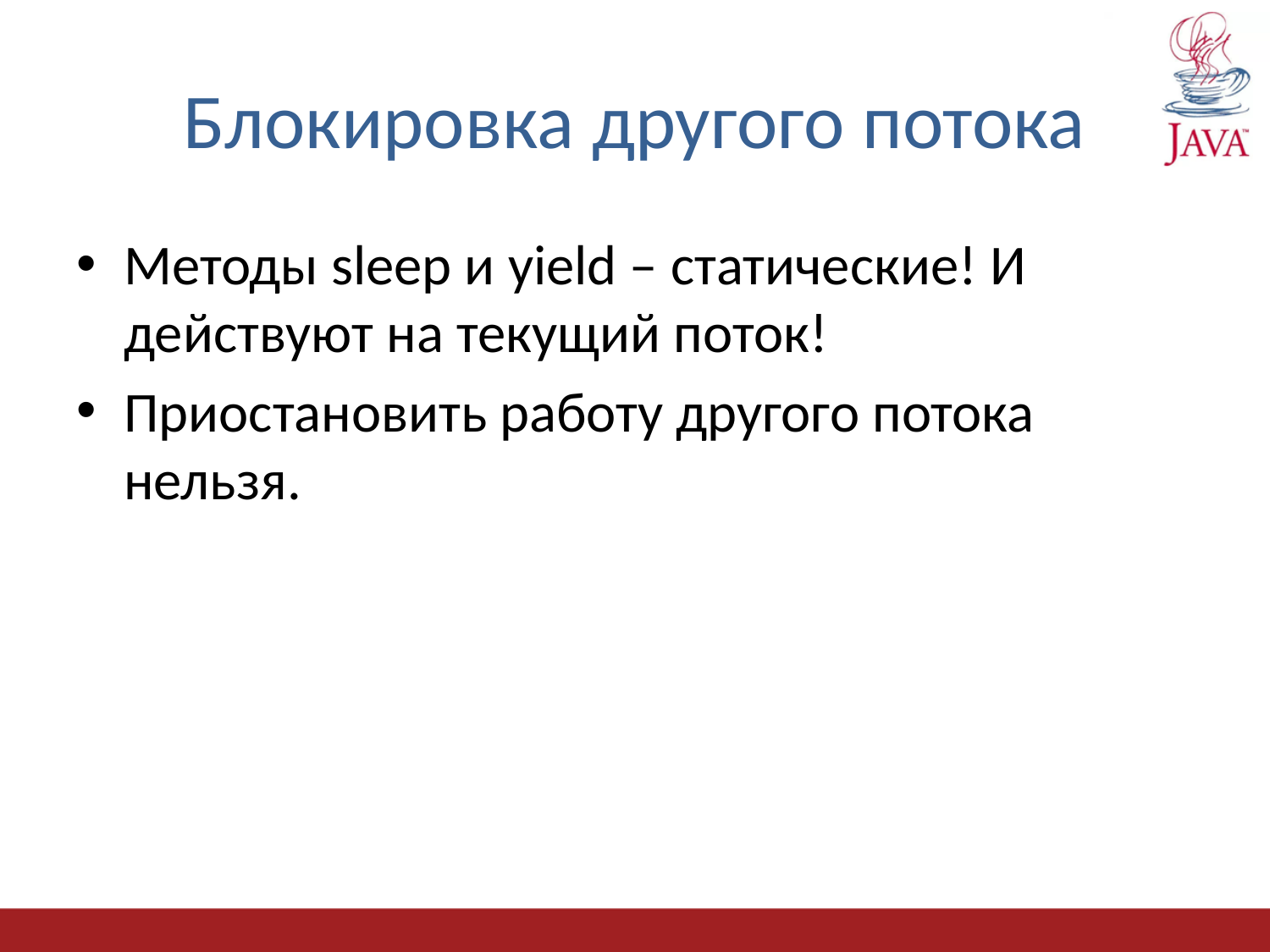

# Блокировка другого потока
Методы sleep и yield – статические! И действуют на текущий поток!
Приостановить работу другого потока нельзя.